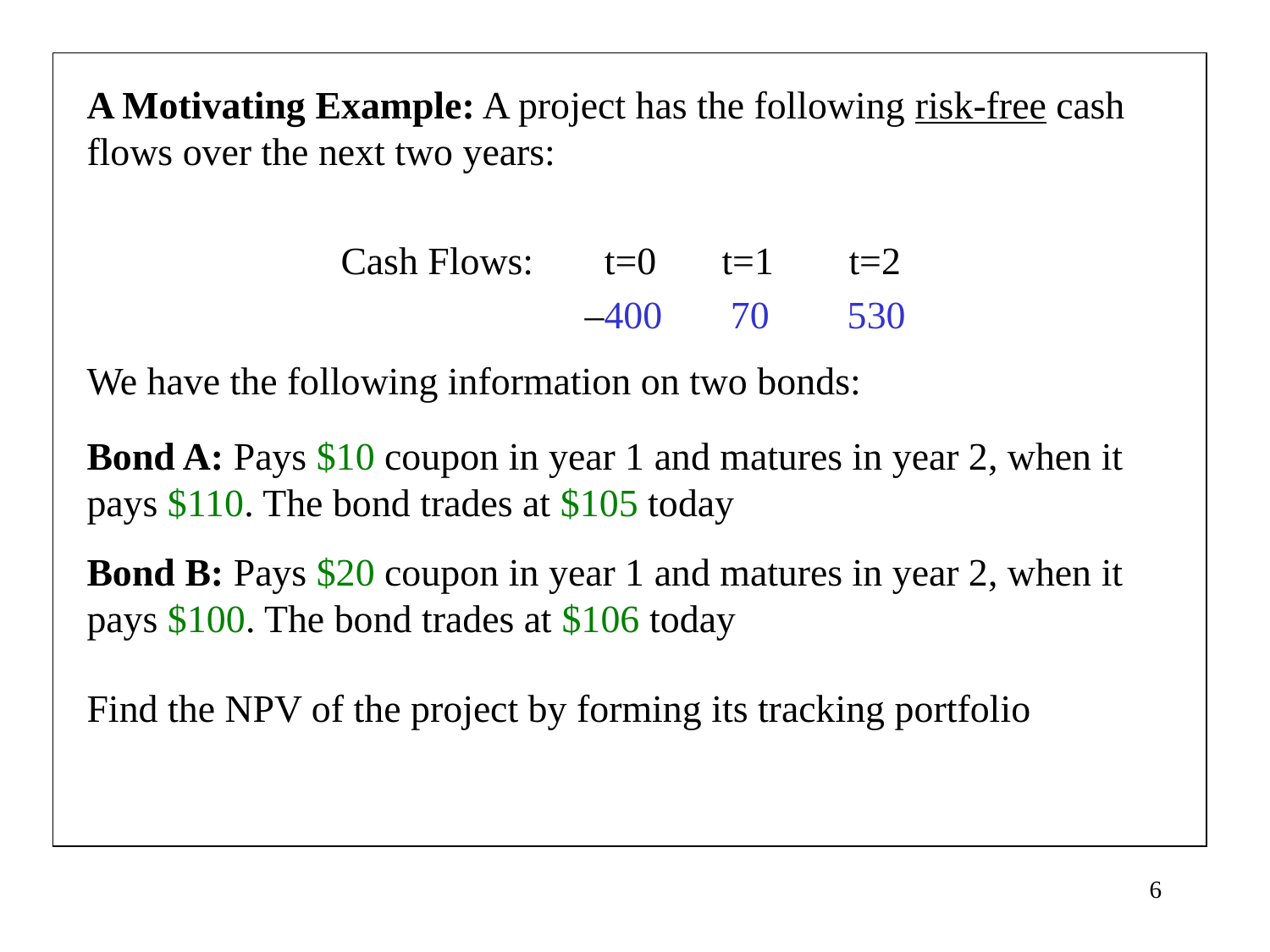

A Motivating Example: A project has the following risk-free cash flows over the next two years:

		Cash Flows:	 t=0	t=1	t=2
			            –400       70        530
We have the following information on two bonds:
Bond A: Pays $10 coupon in year 1 and matures in year 2, when it pays $110. The bond trades at $105 today
Bond B: Pays $20 coupon in year 1 and matures in year 2, when it pays $100. The bond trades at $106 today
Find the NPV of the project by forming its tracking portfolio
6